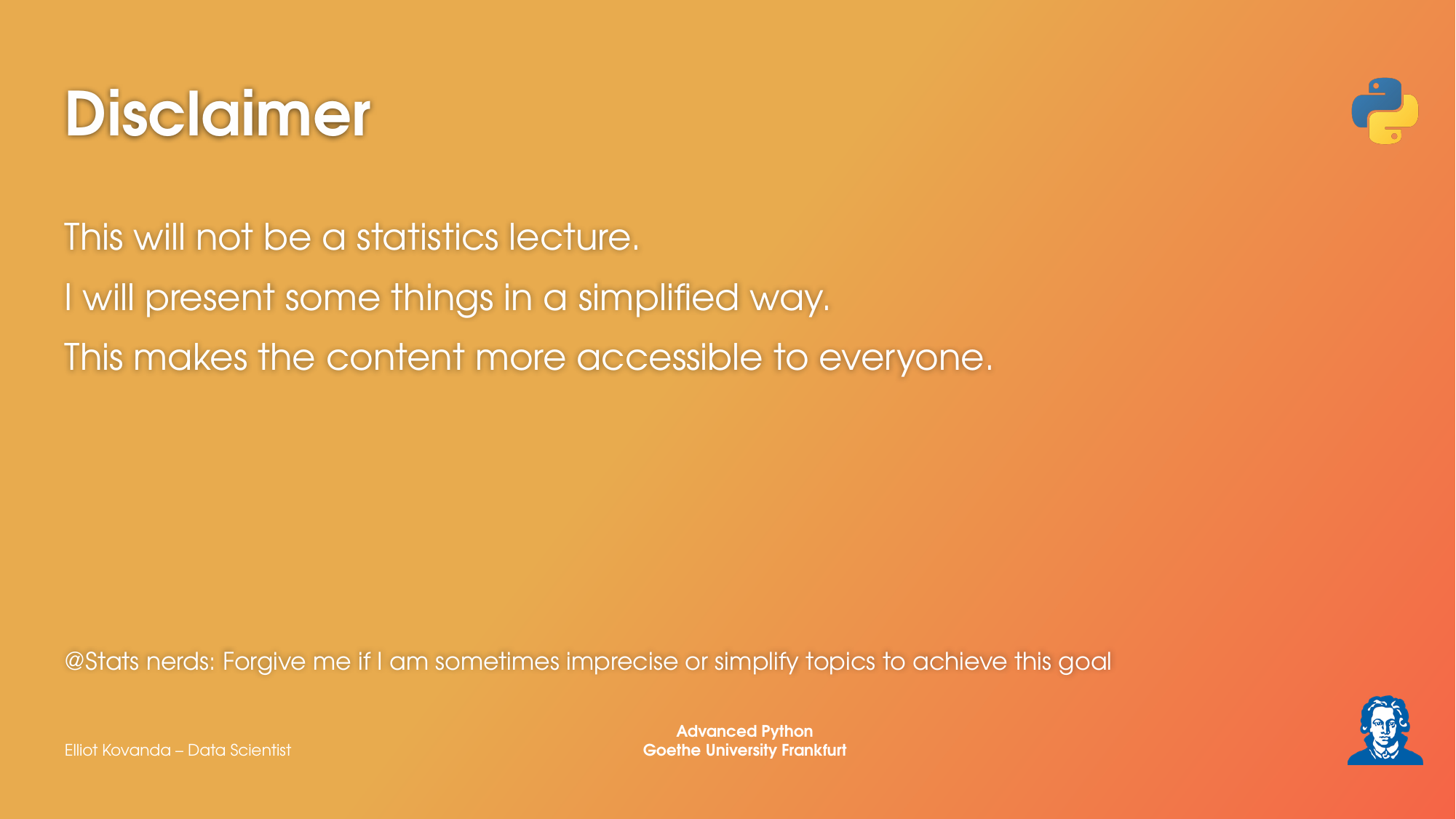

# Disclaimer
This will not be a statistics lecture.
I will present some things in a simplified way.
This makes the content more accessible to everyone.

@Stats nerds: Forgive me if I am sometimes imprecise or simplify topics to achieve this goal
Elliot Kovanda – Data Scientist